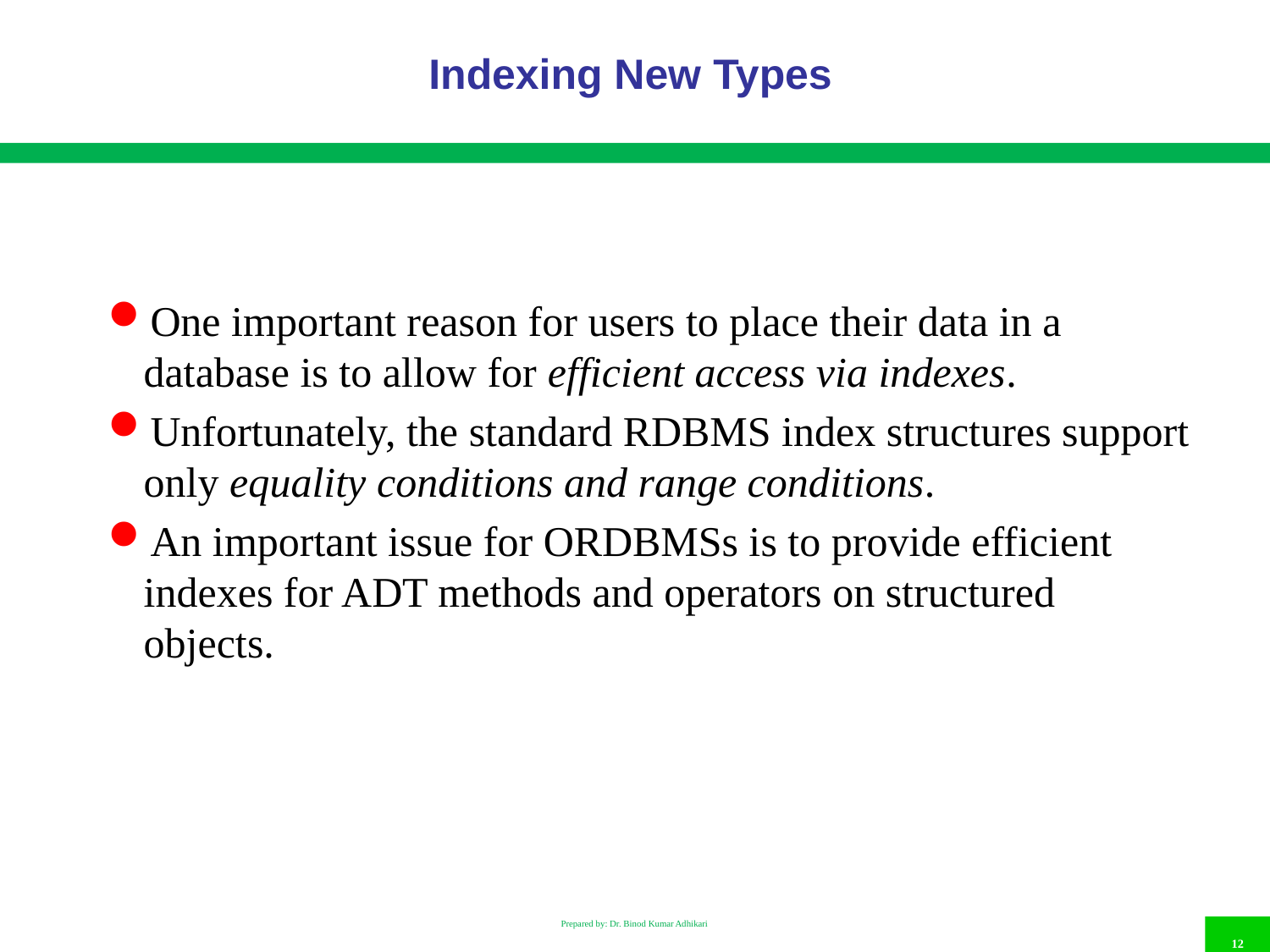

# Indexing New Types
One important reason for users to place their data in a database is to allow for efficient access via indexes.
Unfortunately, the standard RDBMS index structures support only equality conditions and range conditions.
An important issue for ORDBMSs is to provide efficient indexes for ADT methods and operators on structured objects.
Prepared by: Dr. Binod Kumar Adhikari
12